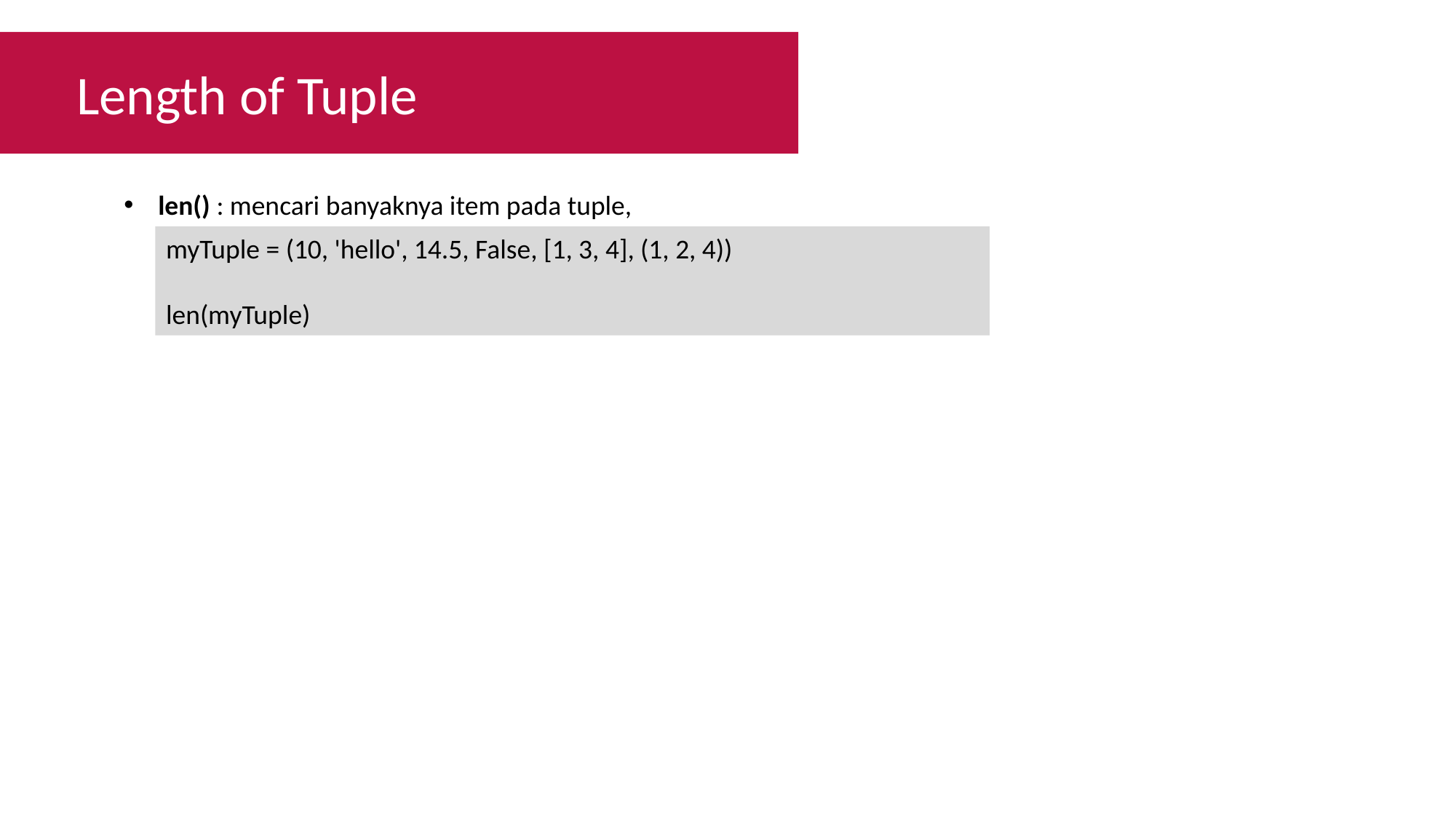

Length of Tuple
len() : mencari banyaknya item pada tuple,
myTuple = (10, 'hello', 14.5, False, [1, 3, 4], (1, 2, 4))

len(myTuple)